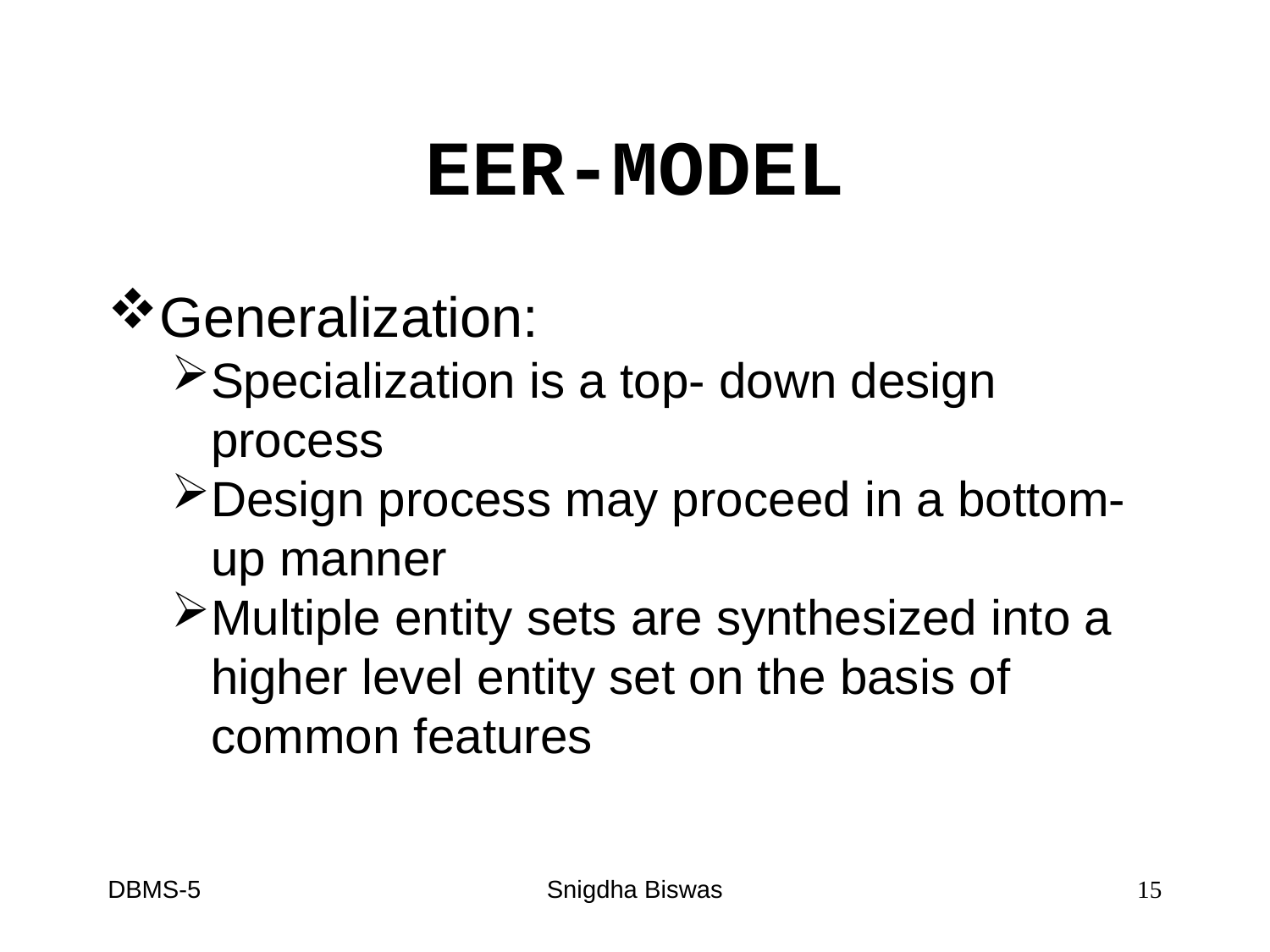

EER-MODEL
Generalization:
Specialization is a top- down design process
Design process may proceed in a bottom- up manner
Multiple entity sets are synthesized into a higher level entity set on the basis of common features
DBMS-5
Snigdha Biswas
15